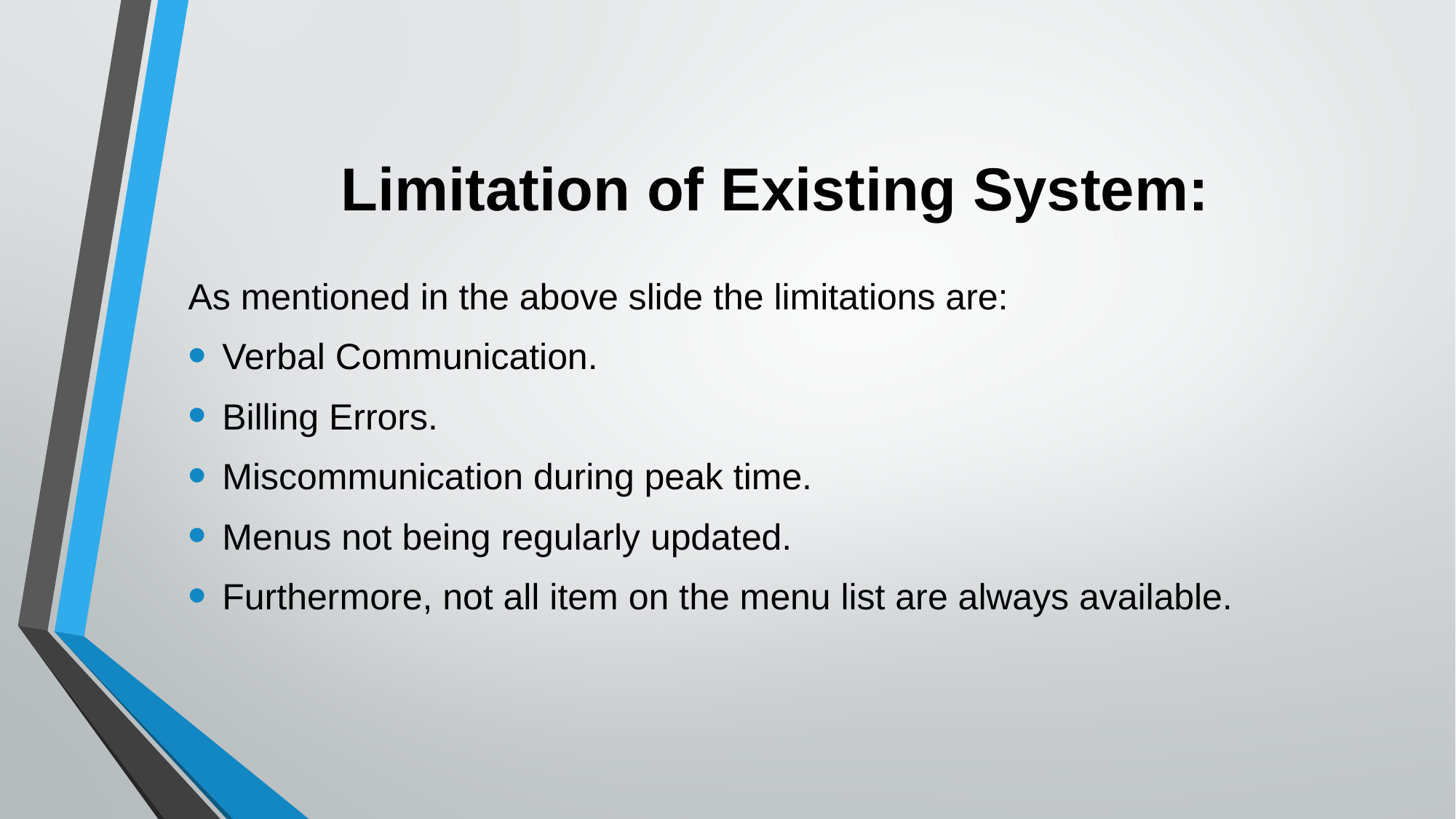

# Limitation of Existing System:
As mentioned in the above slide the limitations are:
Verbal Communication.
Billing Errors.
Miscommunication during peak time.
Menus not being regularly updated.
Furthermore, not all item on the menu list are always available.